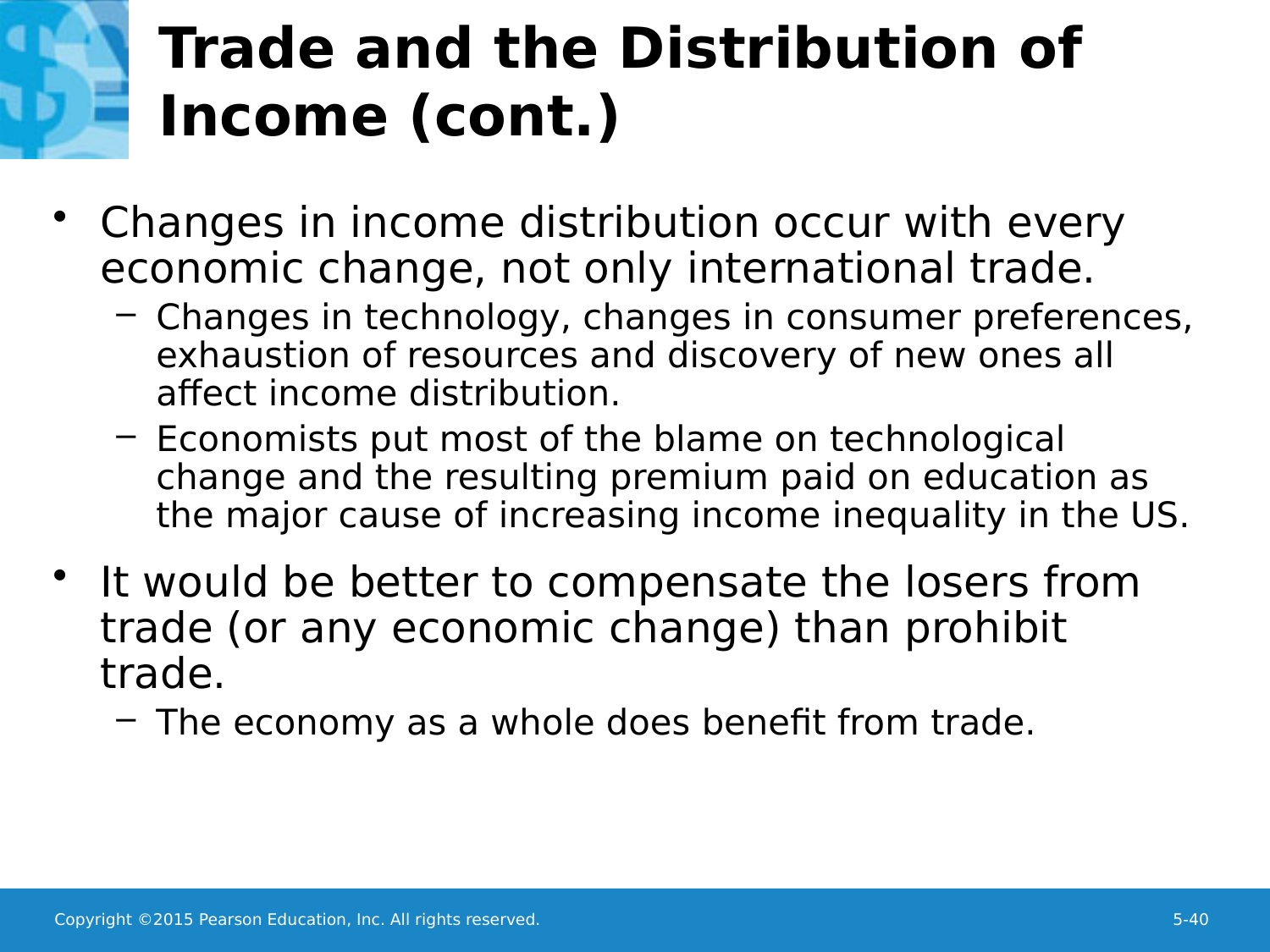

# Trade and the Distribution of Income (cont.)
Changes in income distribution occur with every economic change, not only international trade.
Changes in technology, changes in consumer preferences, exhaustion of resources and discovery of new ones all affect income distribution.
Economists put most of the blame on technological change and the resulting premium paid on education as the major cause of increasing income inequality in the US.
It would be better to compensate the losers from trade (or any economic change) than prohibit trade.
The economy as a whole does benefit from trade.